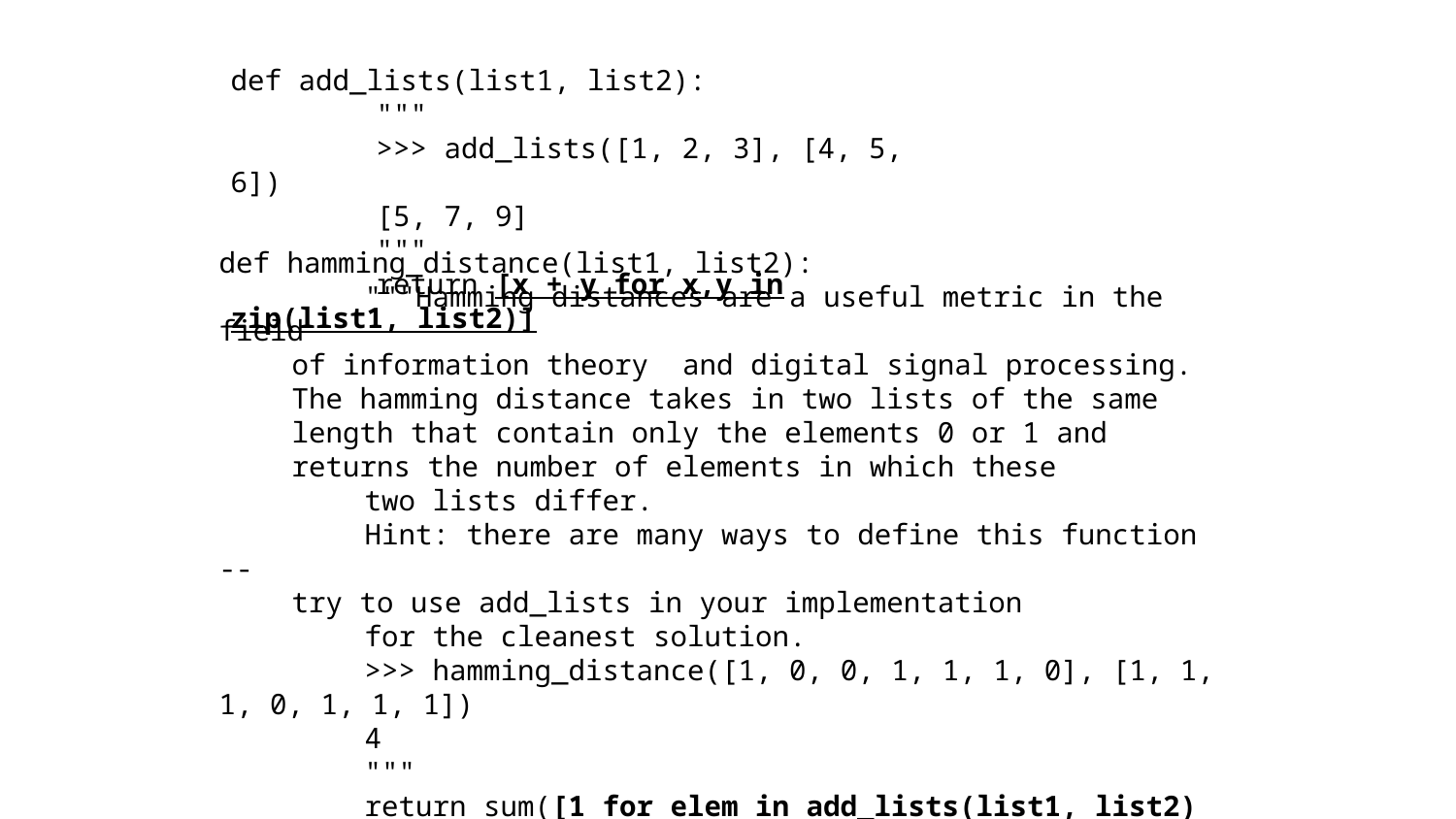

def add_lists(list1, list2):
	"""
	>>> add_lists([1, 2, 3], [4, 5, 6])
	[5, 7, 9]
	"""
	return [x + y for x,y in zip(list1, list2)]
def hamming_distance(list1, list2):
	"""Hamming distances are a useful metric in the field
of information theory  and digital signal processing.
The hamming distance takes in two lists of the same length that contain only the elements 0 or 1 and returns the number of elements in which these
	two lists differ.
	Hint: there are many ways to define this function --
try to use add_lists in your implementation
	for the cleanest solution.
	>>> hamming_distance([1, 0, 0, 1, 1, 1, 0], [1, 1, 1, 0, 1, 1, 1])
	4
	"""
	return sum([1 for elem in add_lists(list1, list2) if elem == 1])